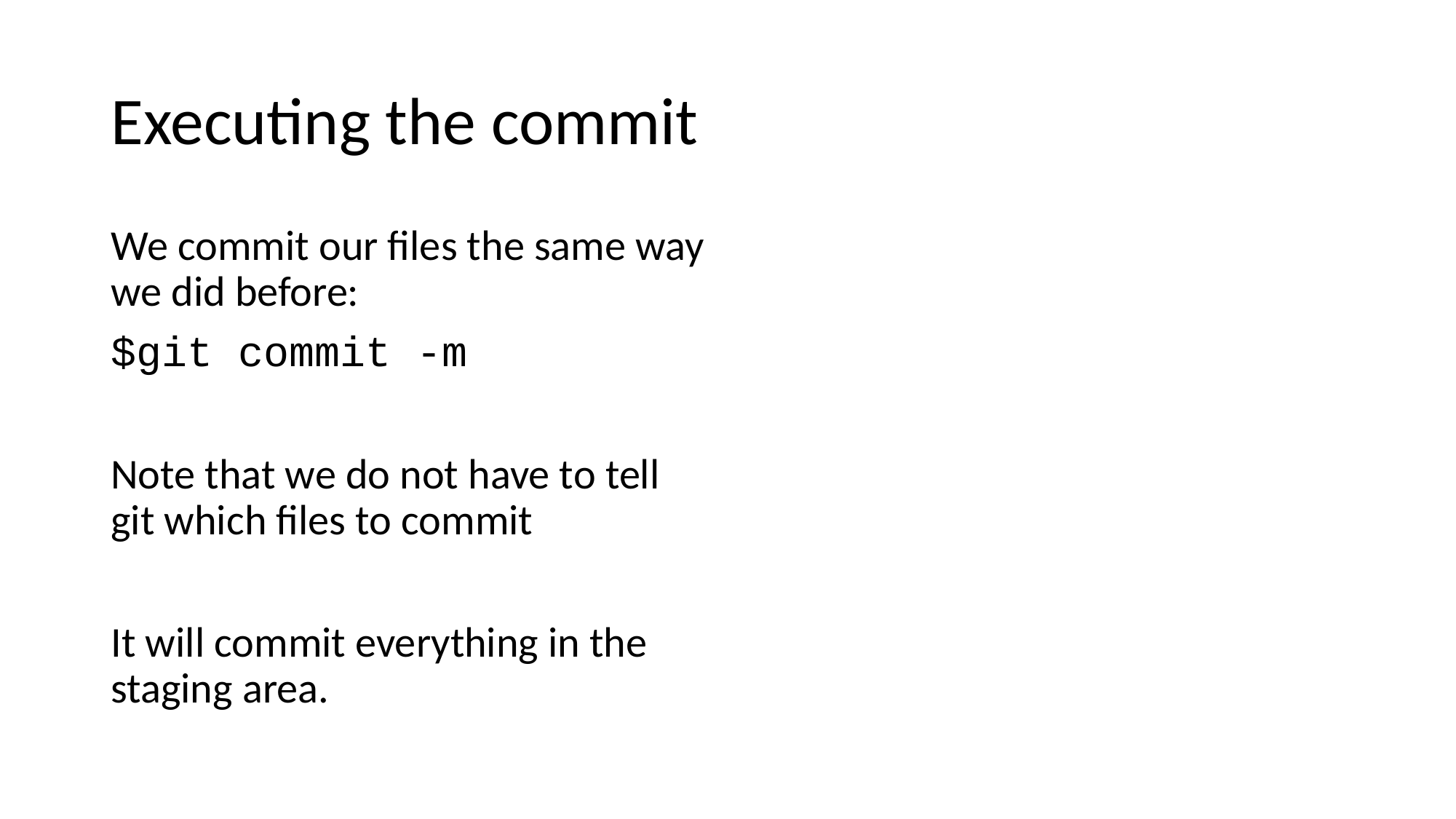

# Executing the commit
We commit our files the same way we did before:
$git commit -m

Note that we do not have to tell git which files to commit

It will commit everything in the staging area.